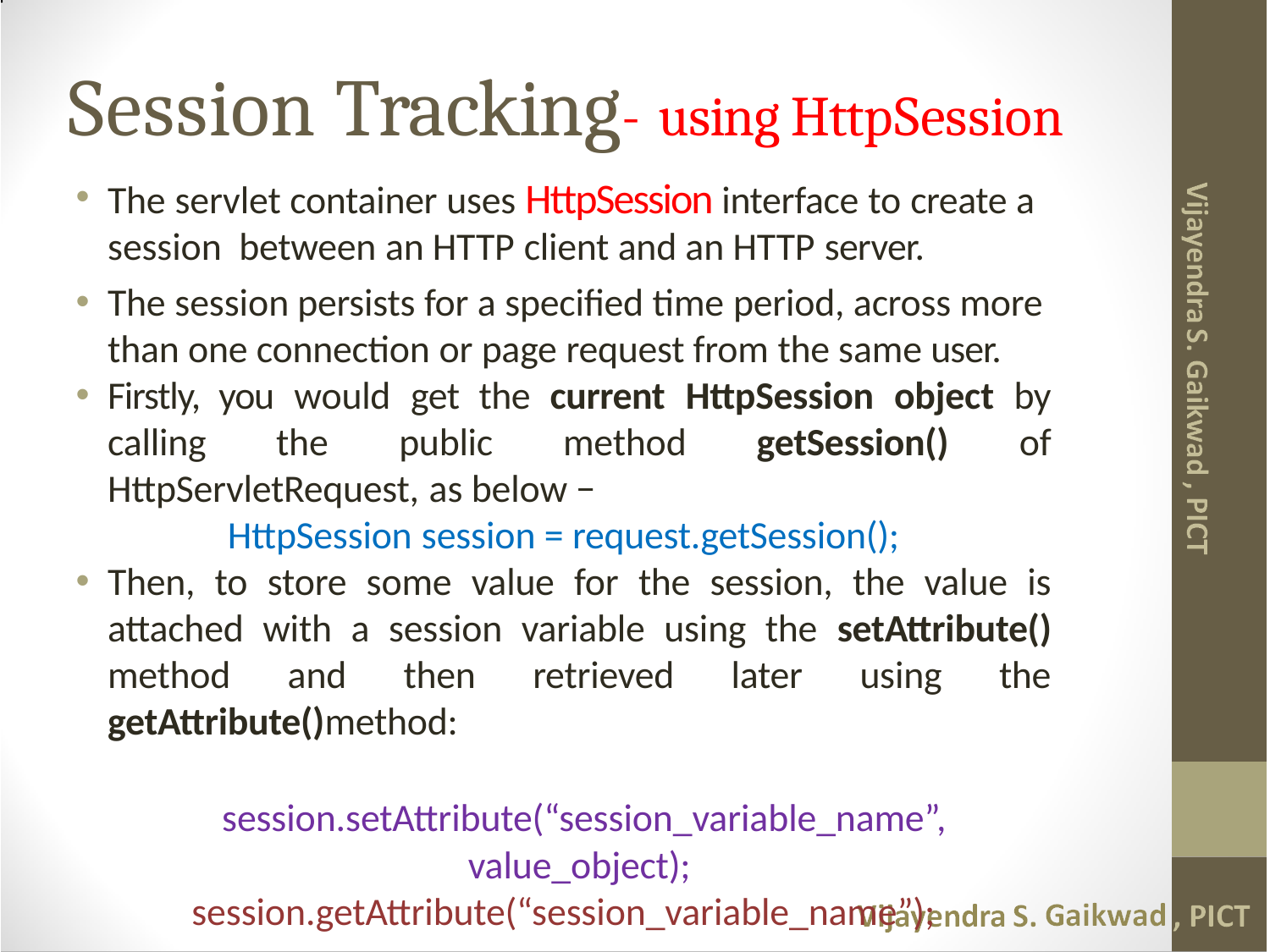

# Session Tracking-	using HttpSession
The servlet container uses HttpSession interface to create a session  between an HTTP client and an HTTP server.
The session persists for a specified time period, across more  than one connection or page request from the same user.
Firstly, you would get the current HttpSession object by calling the public method getSession() of HttpServletRequest, as below −
HttpSession session = request.getSession();
Then, to store some value for the session, the value is attached with a session variable using the setAttribute() method and then retrieved later using the getAttribute()method:

	 session.setAttribute(“session_variable_name”, value_object);
session.getAttribute(“session_variable_name”);